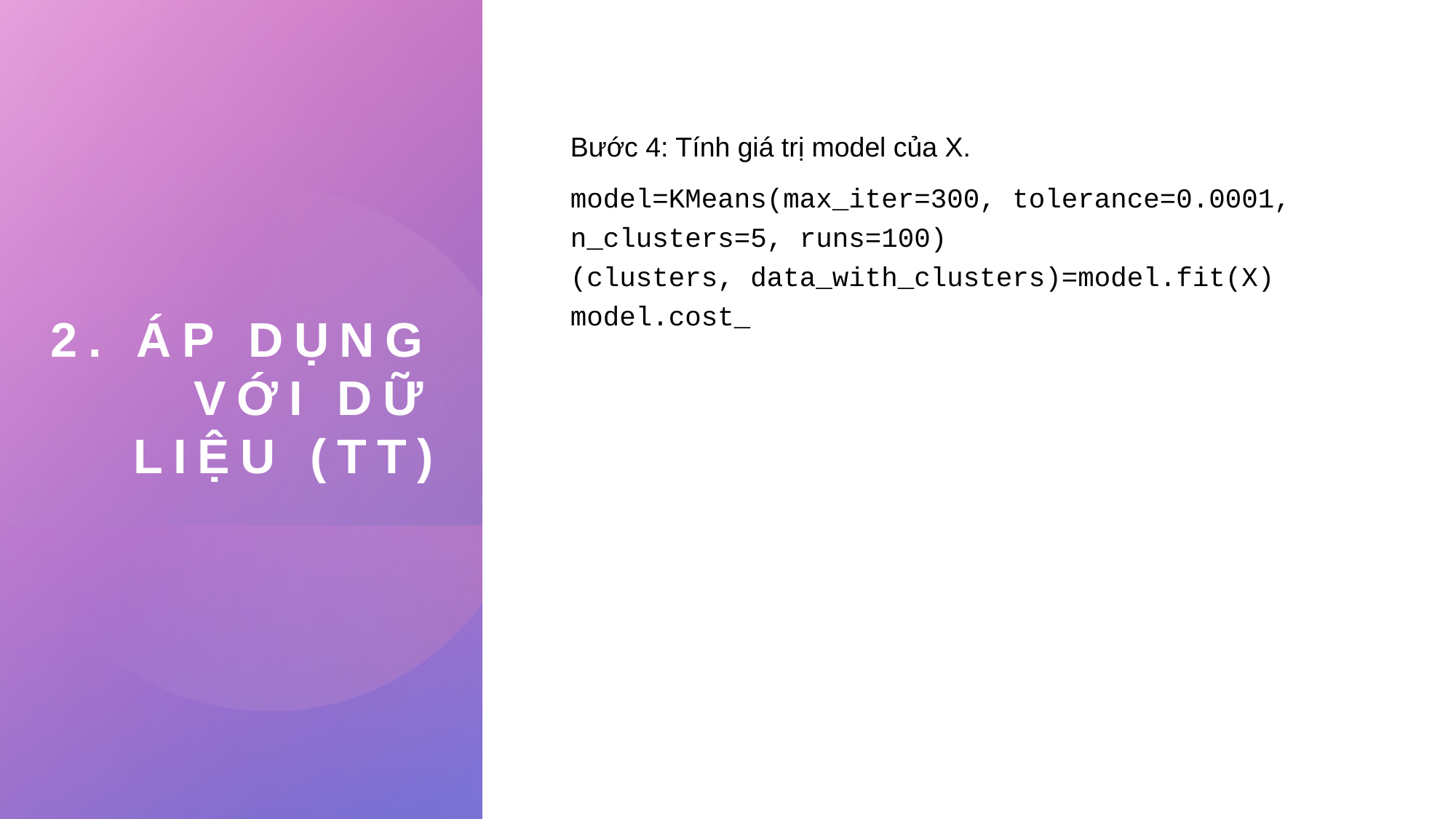

# 2. áp dụng với dữ liệu (tt)
Bước 4: Tính giá trị model của X.
model=KMeans(max_iter=300, tolerance=0.0001, n_clusters=5, runs=100)
(clusters, data_with_clusters)=model.fit(X)
model.cost_